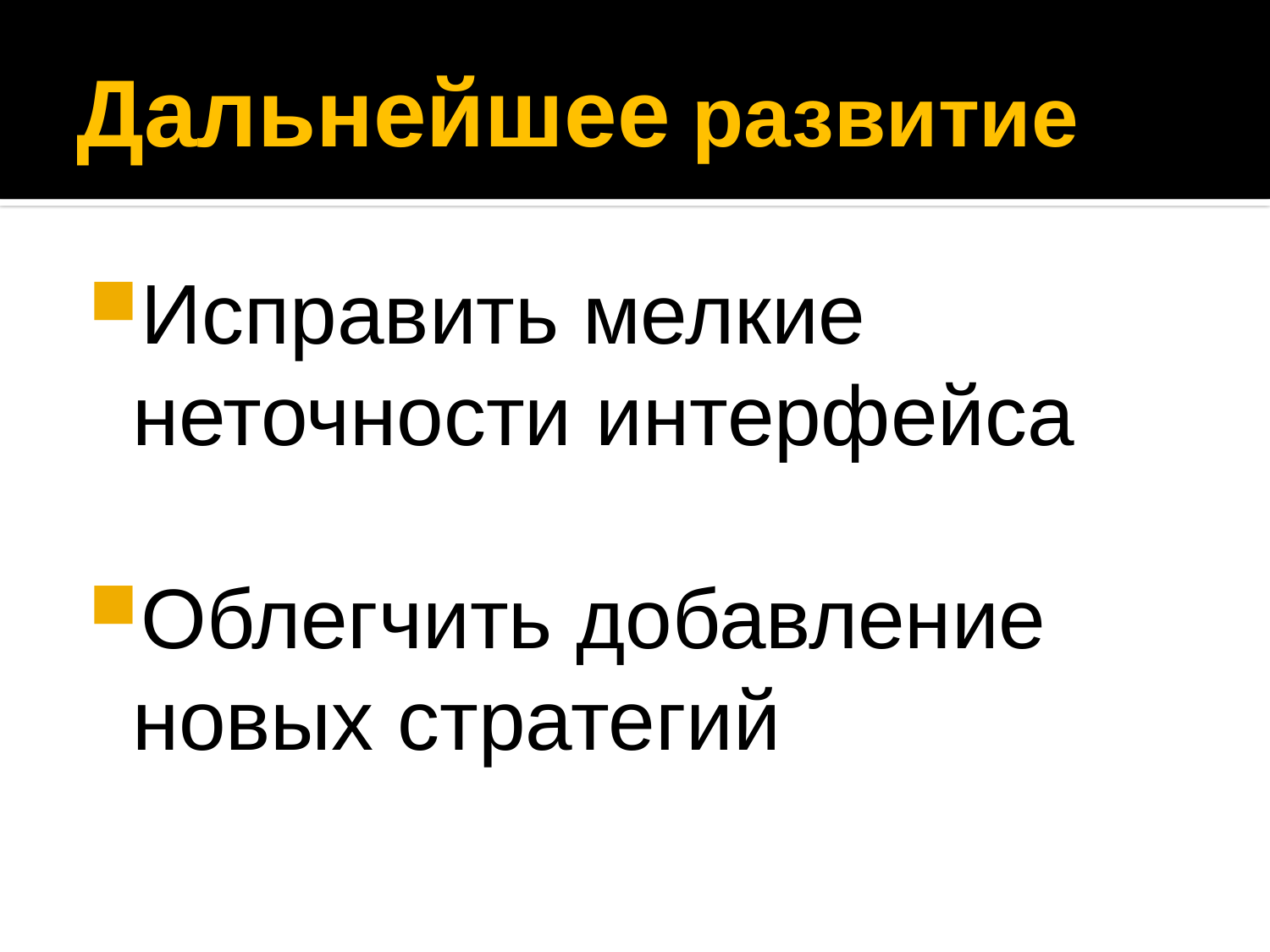

# Дальнейшее развитие
Исправить мелкие неточности интерфейса

Облегчить добавление новых стратегий